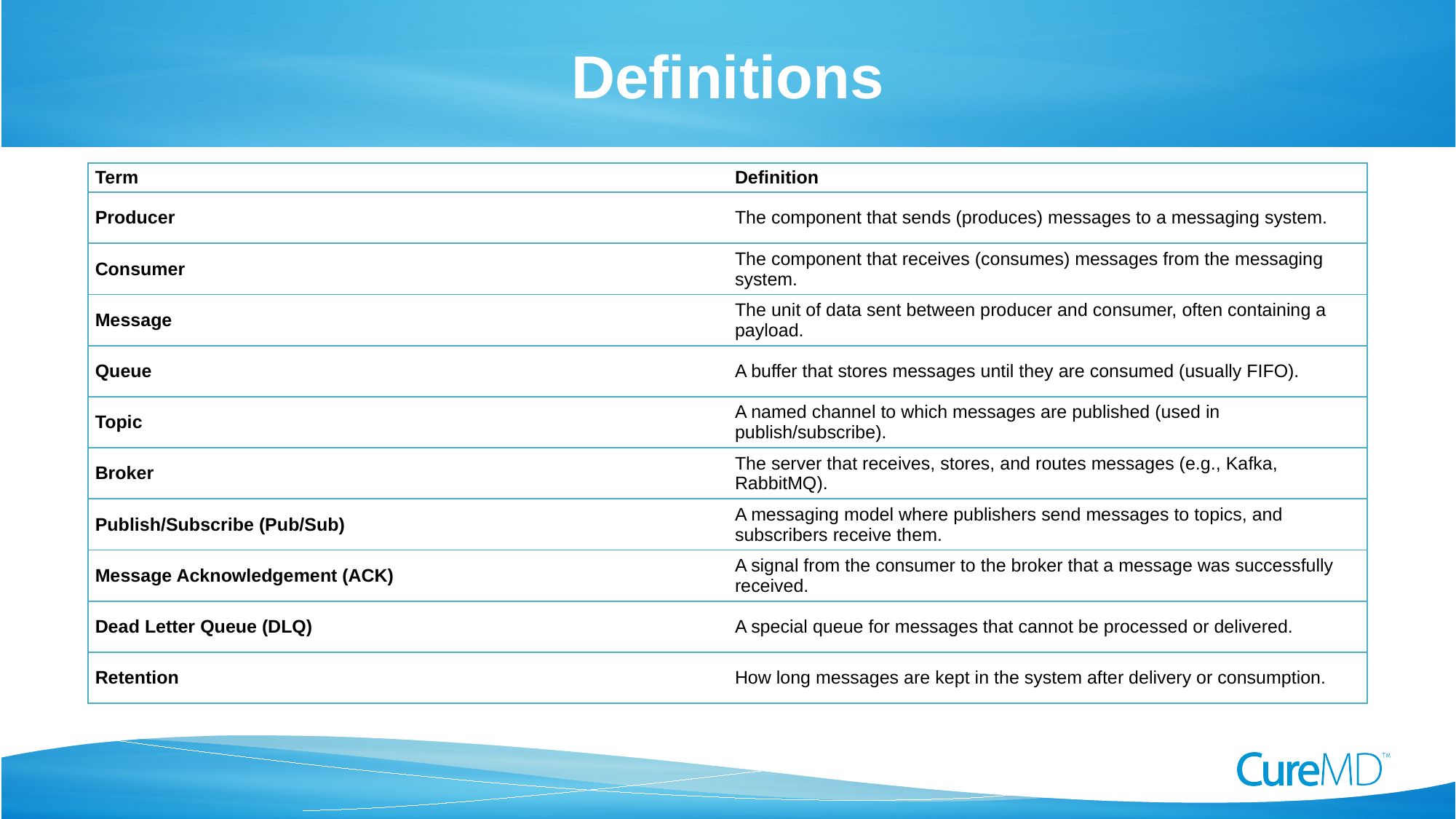

# Definitions
| Term | Definition |
| --- | --- |
| Producer | The component that sends (produces) messages to a messaging system. |
| Consumer | The component that receives (consumes) messages from the messaging system. |
| Message | The unit of data sent between producer and consumer, often containing a payload. |
| Queue | A buffer that stores messages until they are consumed (usually FIFO). |
| Topic | A named channel to which messages are published (used in publish/subscribe). |
| Broker | The server that receives, stores, and routes messages (e.g., Kafka, RabbitMQ). |
| Publish/Subscribe (Pub/Sub) | A messaging model where publishers send messages to topics, and subscribers receive them. |
| Message Acknowledgement (ACK) | A signal from the consumer to the broker that a message was successfully received. |
| Dead Letter Queue (DLQ) | A special queue for messages that cannot be processed or delivered. |
| Retention | How long messages are kept in the system after delivery or consumption. |